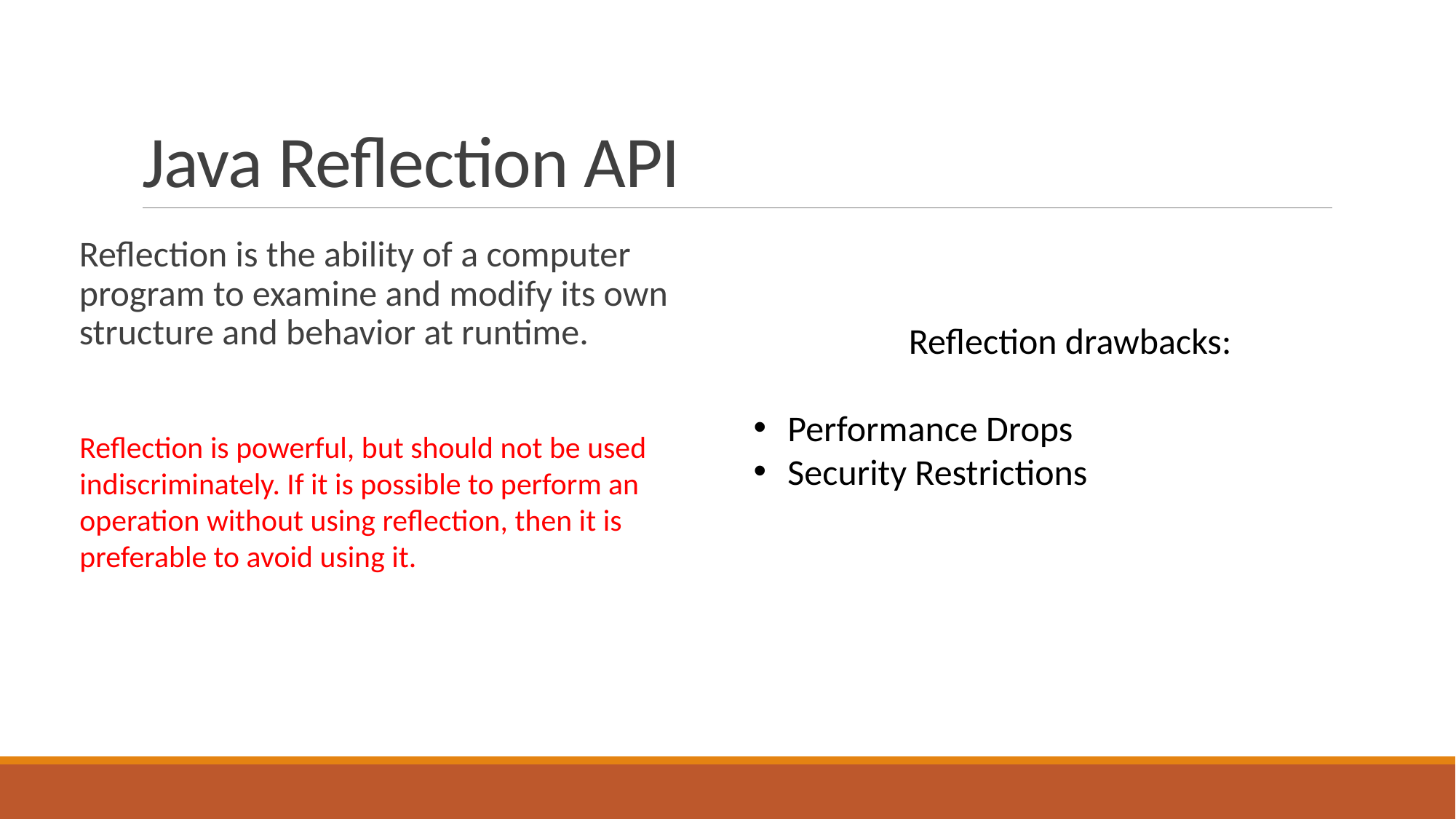

# Java Reflection API
Reflection is the ability of a computer program to examine and modify its own structure and behavior at runtime.
Reflection drawbacks:

Performance Drops
Security Restrictions

Reflection is powerful, but should not be used indiscriminately. If it is possible to perform an operation without using reflection, then it is preferable to avoid using it.